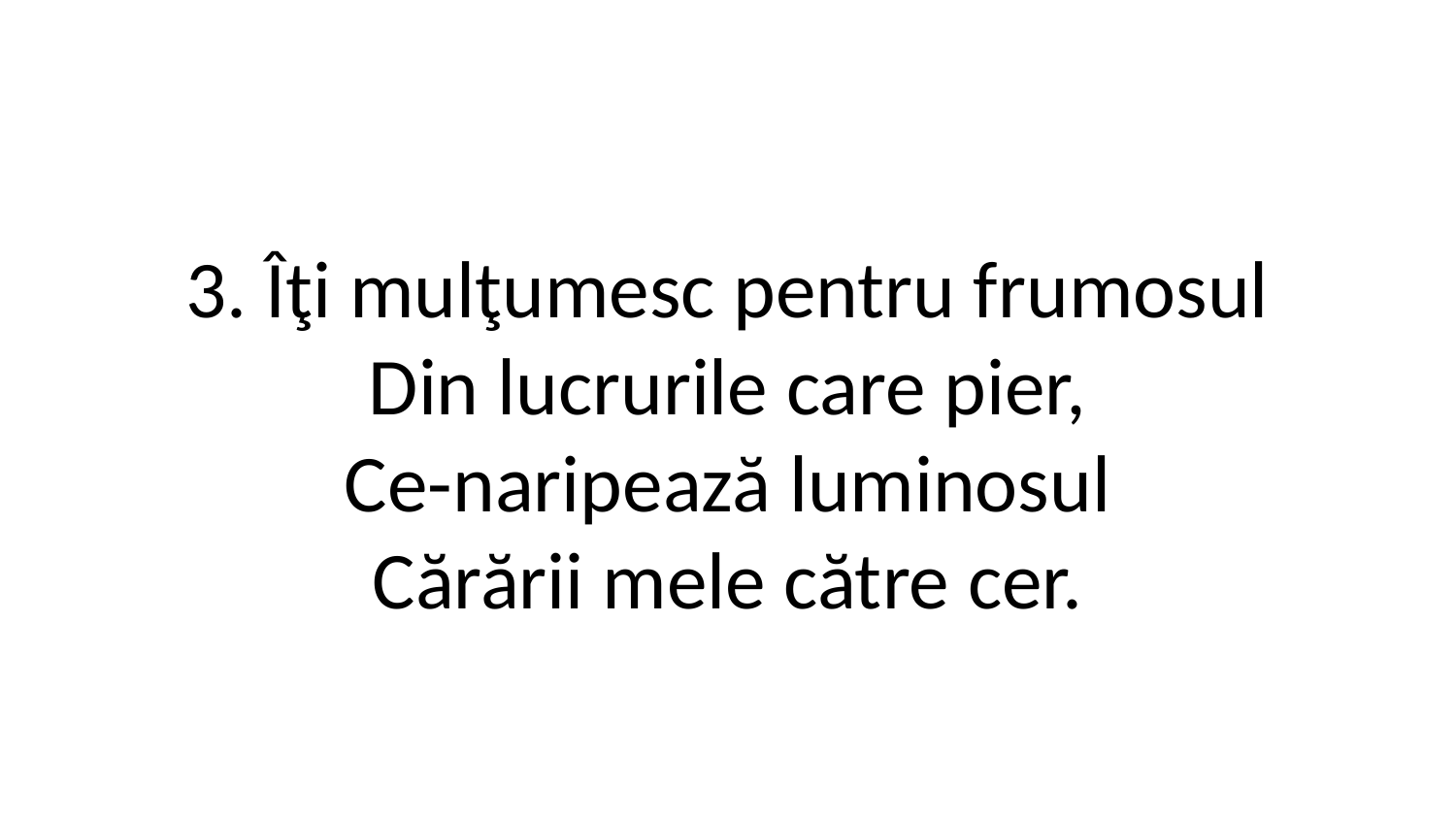

3. Îţi mulţumesc pentru frumosul
Din lucrurile care pier,
Ce-naripează luminosul
Cărării mele către cer.